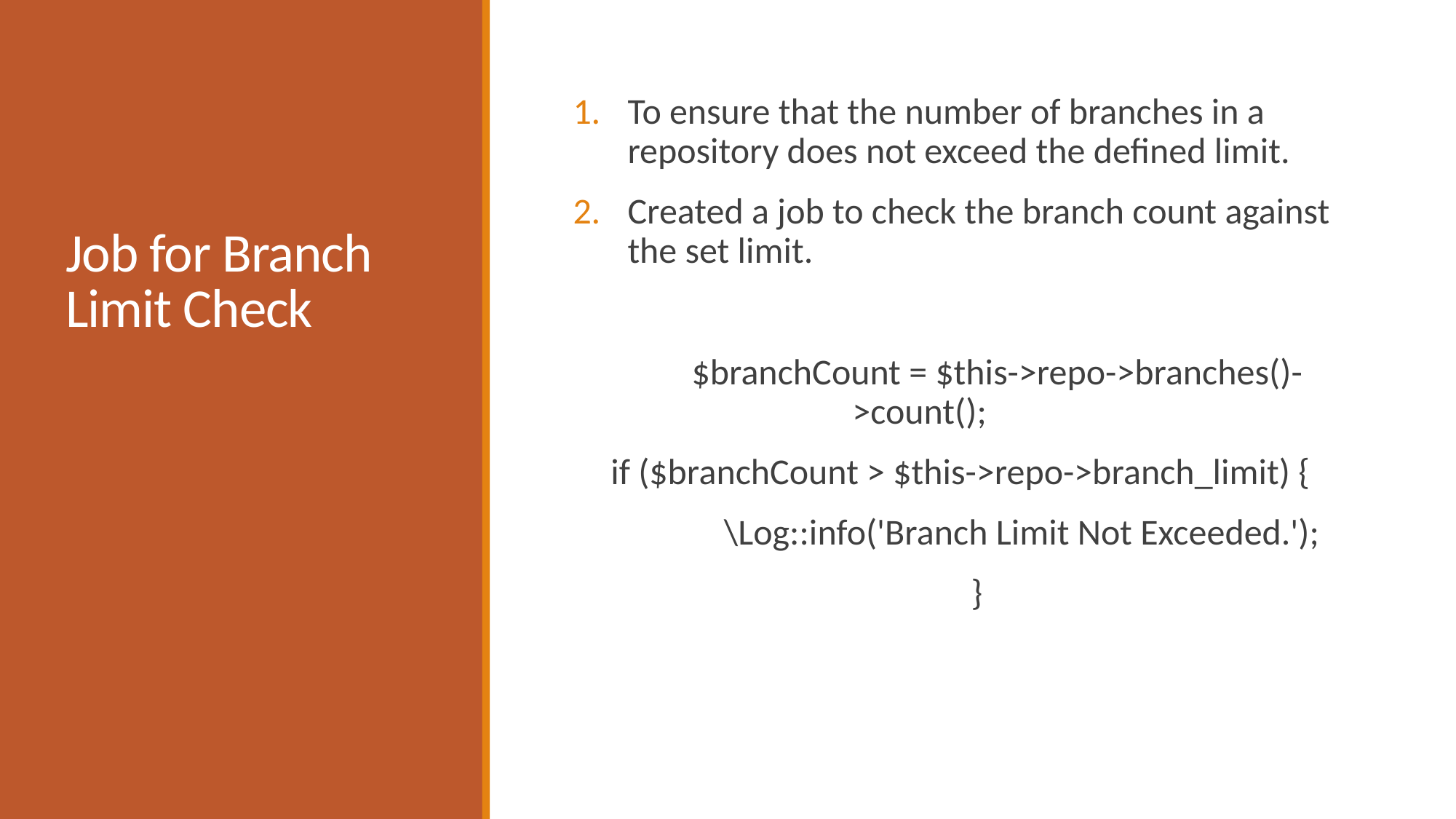

# Job for Branch Limit Check
To ensure that the number of branches in a repository does not exceed the defined limit.
Created a job to check the branch count against the set limit.

          $branchCount = $this->repo->branches()-  >count();
if ($branchCount > $this->repo->branch_limit) {
               \Log::info('Branch Limit Not Exceeded.');
    }